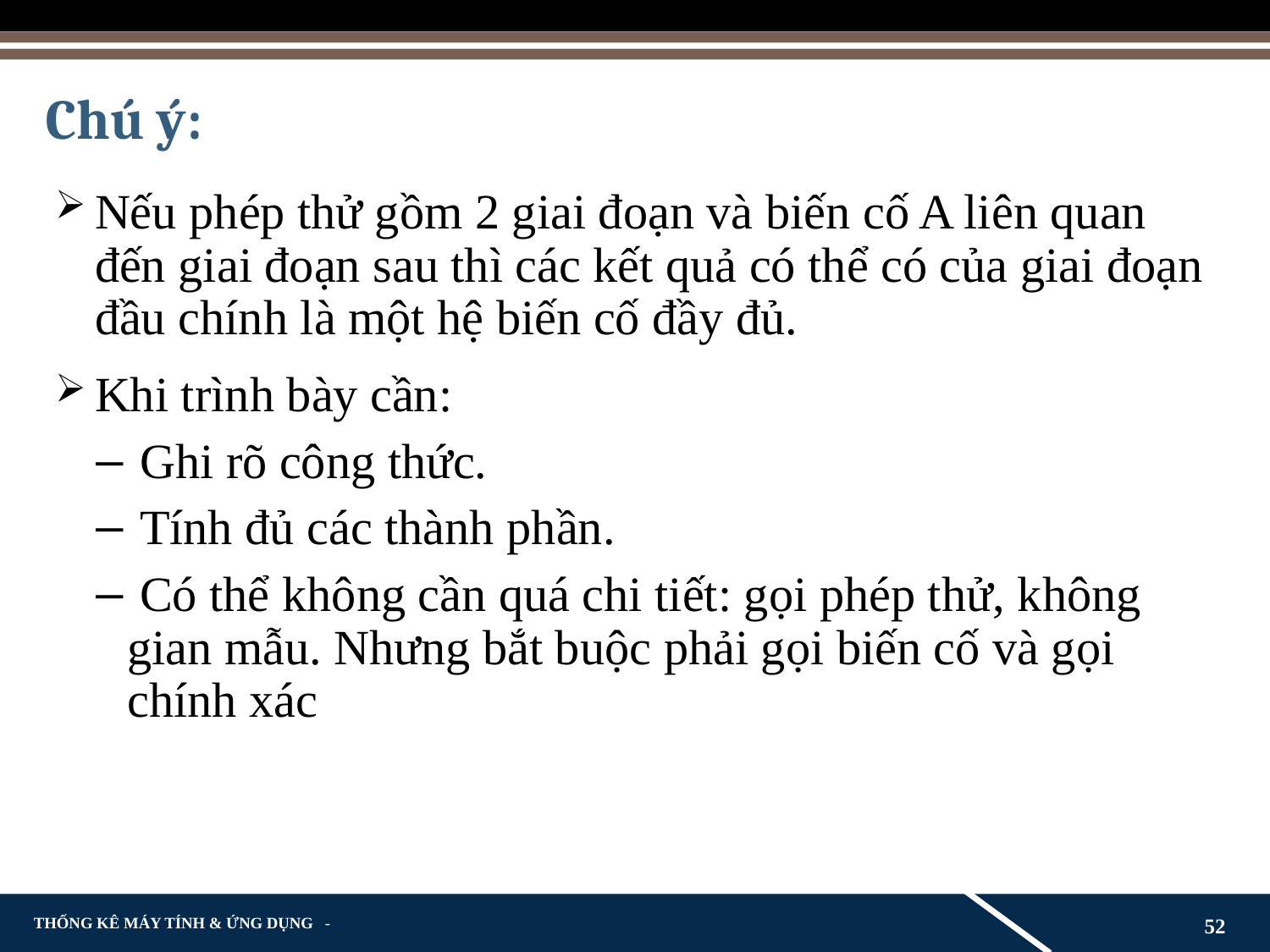

# Chú ý:
Nếu phép thử gồm 2 giai đoạn và biến cố A liên quan đến giai đoạn sau thì các kết quả có thể có của giai đoạn đầu chính là một hệ biến cố đầy đủ.
Khi trình bày cần:
 Ghi rõ công thức.
 Tính đủ các thành phần.
 Có thể không cần quá chi tiết: gọi phép thử, không gian mẫu. Nhưng bắt buộc phải gọi biến cố và gọi chính xác
52